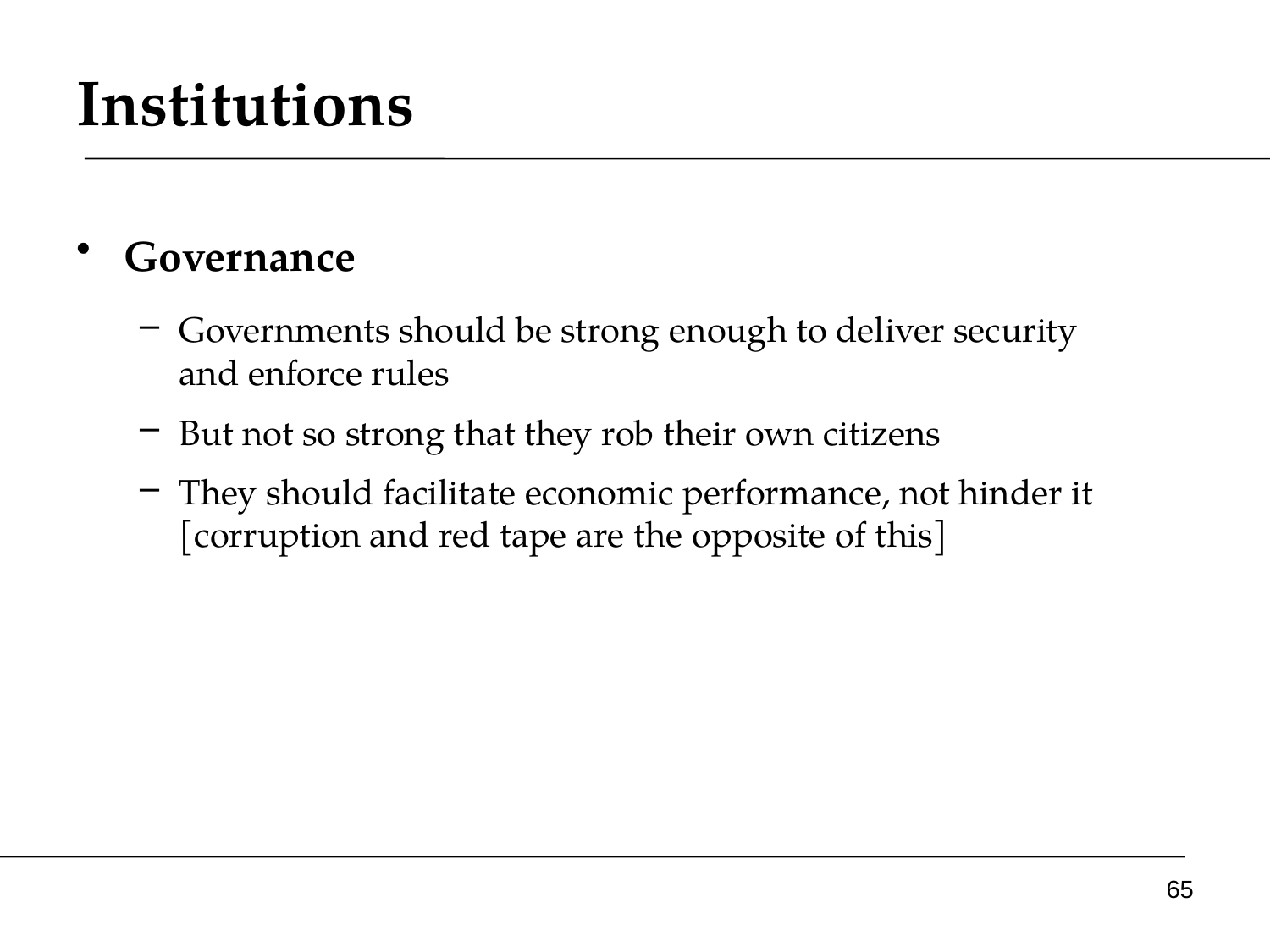

# Institutions
Governance
Governments should be strong enough to deliver security and enforce rules
But not so strong that they rob their own citizens
They should facilitate economic performance, not hinder it [corruption and red tape are the opposite of this]
65